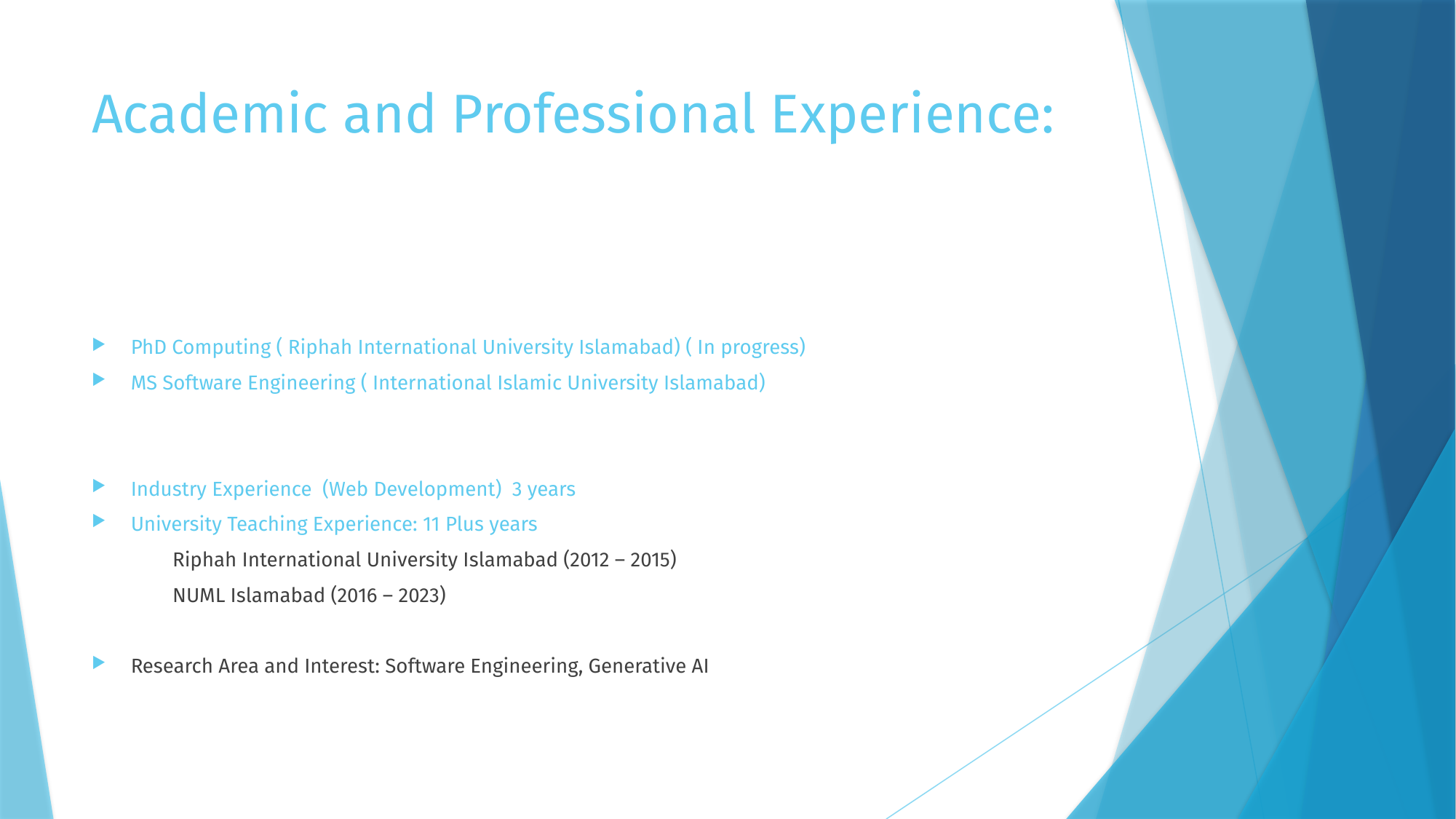

# Academic and Professional Experience:

PhD Computing ( Riphah International University Islamabad) ( In progress)
MS Software Engineering ( International Islamic University Islamabad)

Industry Experience  (Web Development)  3 years
University Teaching Experience: 11 Plus years
	Riphah International University Islamabad (2012 – 2015)
	NUML Islamabad (2016 – 2023)

Research Area and Interest: Software Engineering, Generative AI